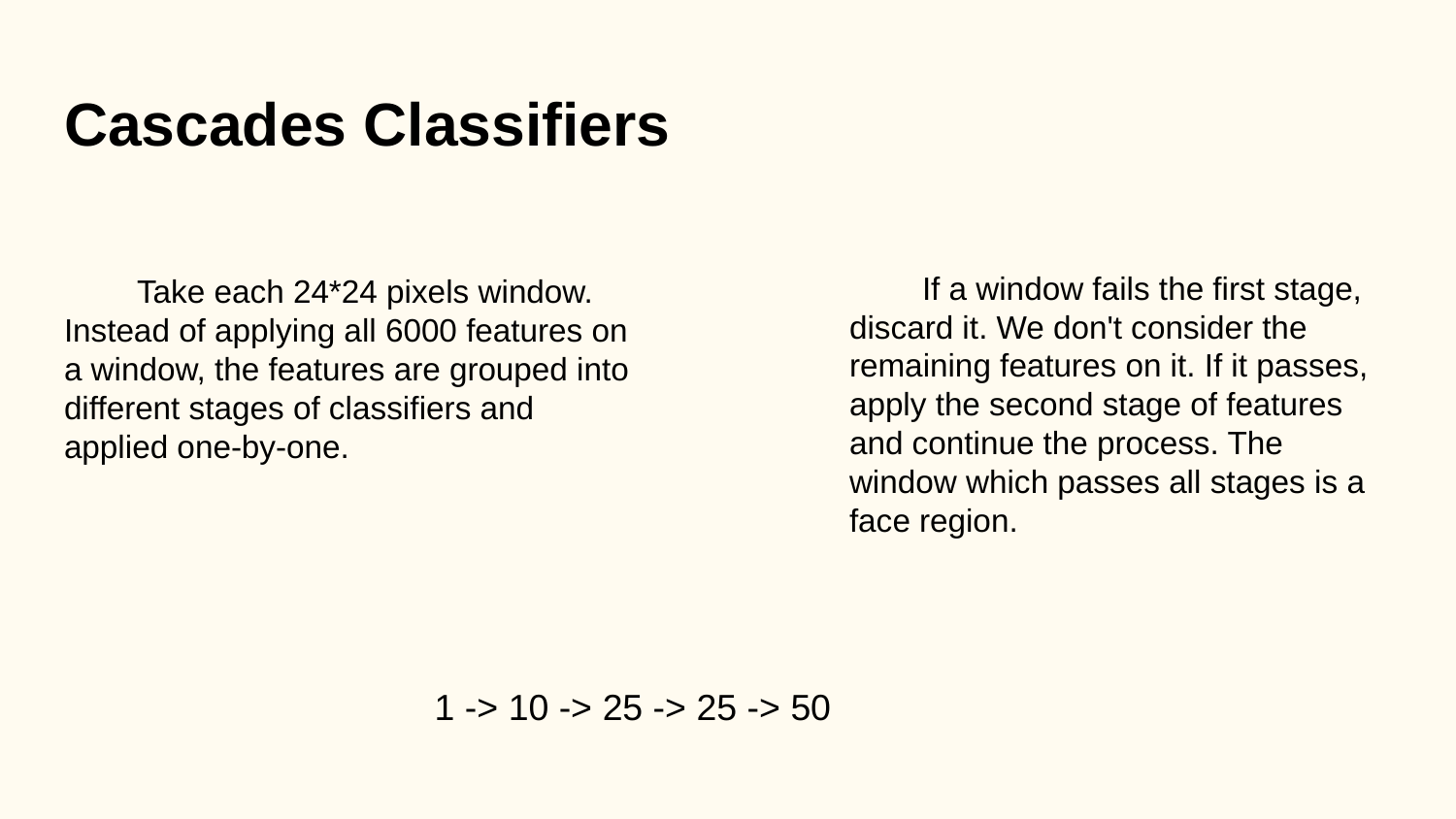

# Cascades Classifiers
If a window fails the first stage, discard it. We don't consider the remaining features on it. If it passes, apply the second stage of features and continue the process. The window which passes all stages is a face region.

Take each 24*24 pixels window. Instead of applying all 6000 features on a window, the features are grouped into different stages of classifiers and applied one-by-one.

1 -> 10 -> 25 -> 25 -> 50